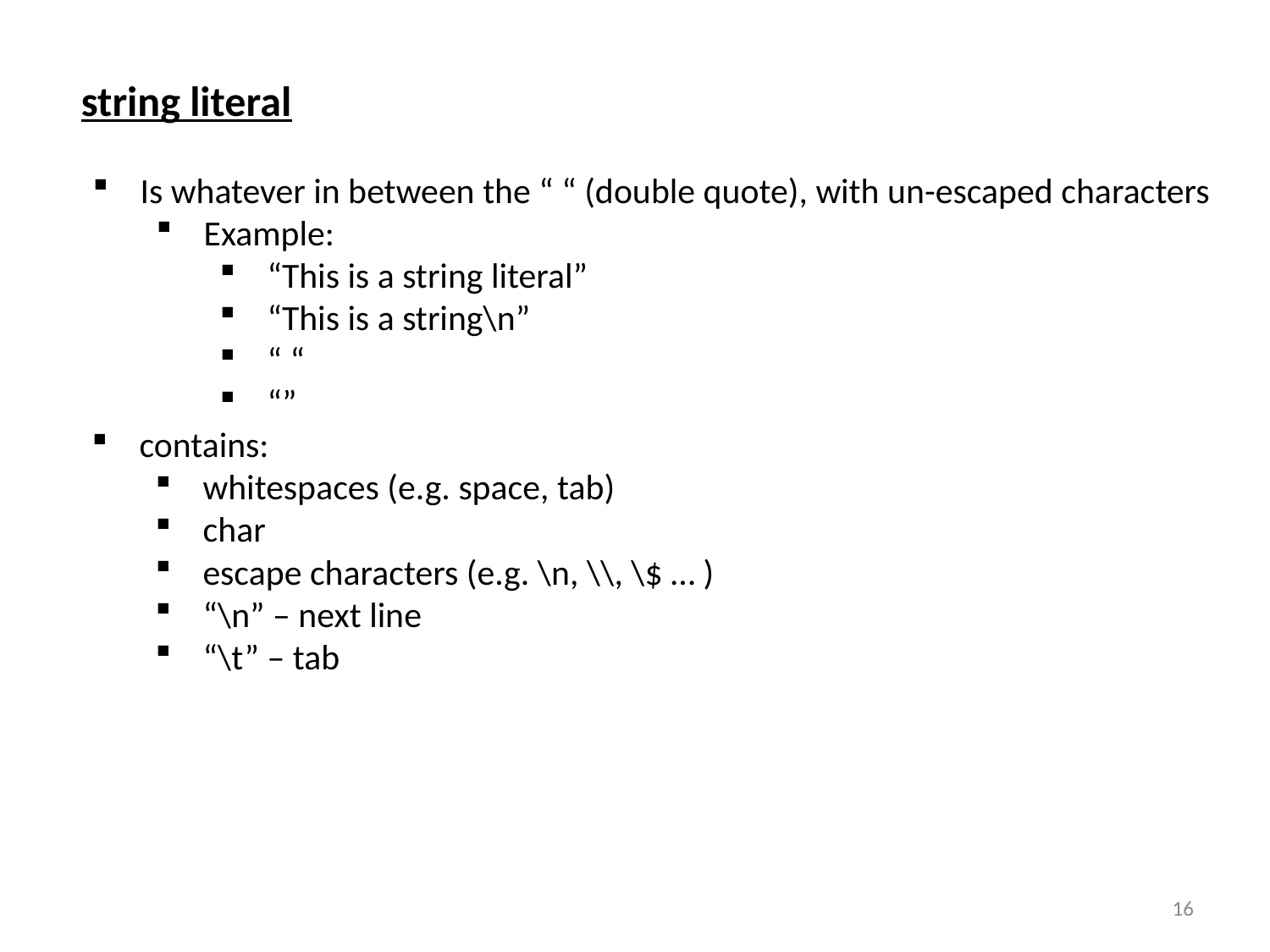

string literal

Is whatever in between the “ “ (double quote), with un-escaped characters
Example:
“This is a string literal”
“This is a string\n”
“ “
“”
contains:
whitespaces (e.g. space, tab)
char
escape characters (e.g. \n, \\, \$ … )
“\n” – next line
“\t” – tab
16